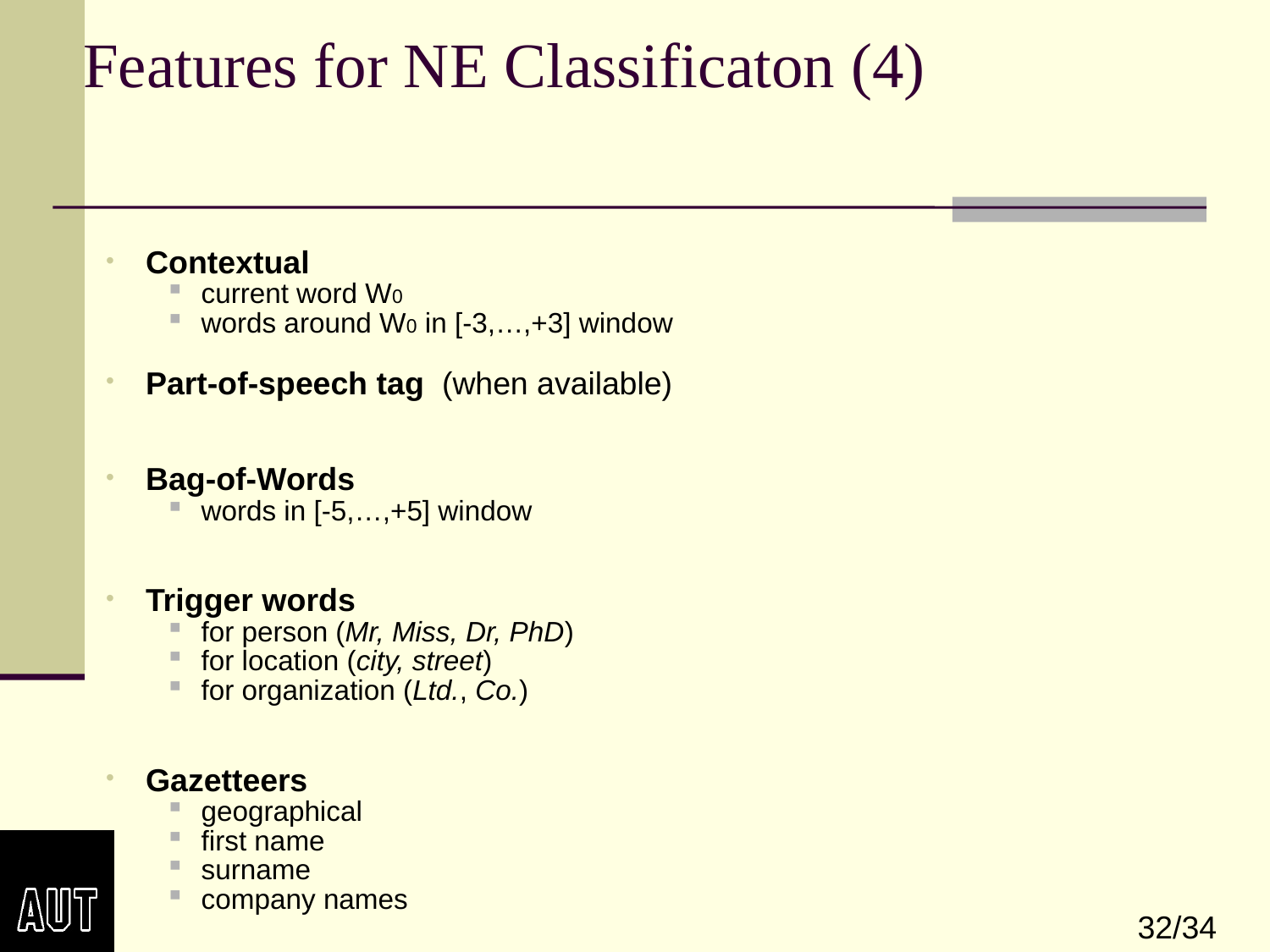

# Features for NE Classificaton (4)

Contextual
current word W0
words around W0 in [-3,…,+3] window

Part-of-speech tag  (when available)

Bag-of-Words
words in [-5,…,+5] window

Trigger words
for person (Mr, Miss, Dr, PhD)
for location (city, street)
for organization (Ltd., Co.)

Gazetteers
geographical
first name
surname
company names